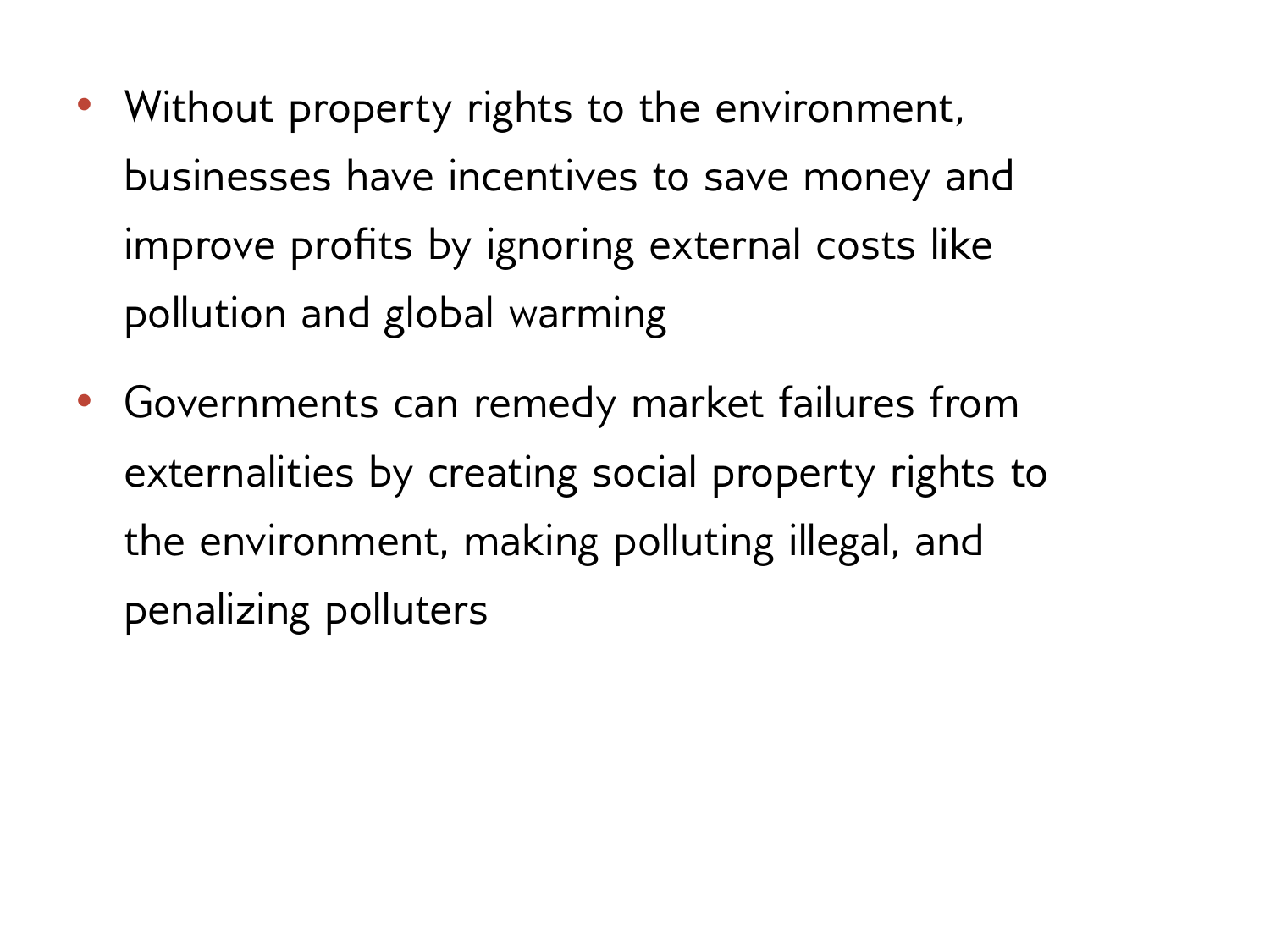

Without property rights to the environment, businesses have incentives to save money and improve profits by ignoring external costs like pollution and global warming
Governments can remedy market failures from externalities by creating social property rights to the environment, making polluting illegal, and penalizing polluters